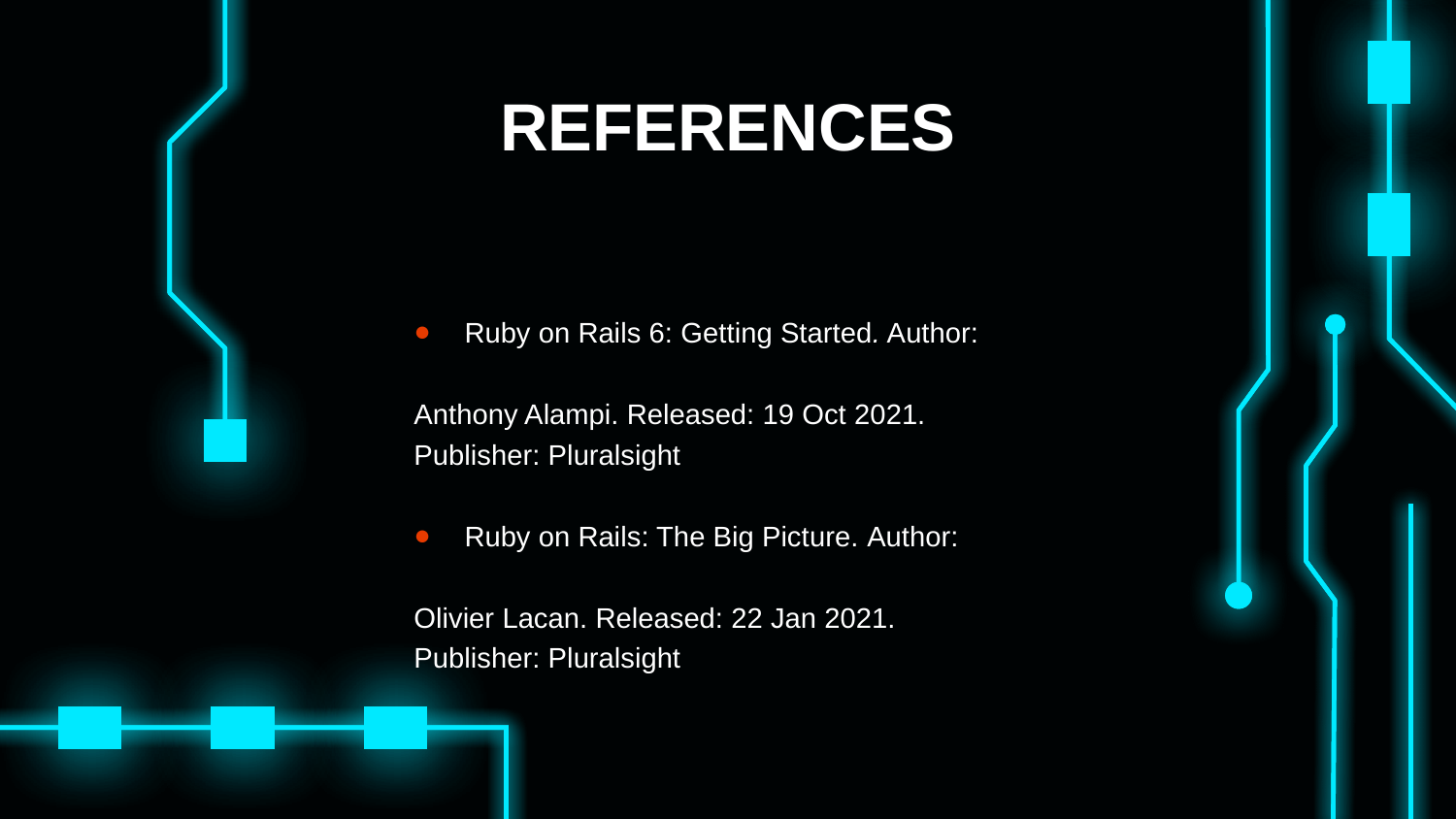

# REFERENCES

Ruby on Rails 6: Getting Started. Author:
Anthony Alampi. Released: 19 Oct 2021. Publisher: Pluralsight

Ruby on Rails: The Big Picture. Author:
Olivier Lacan. Released: 22 Jan 2021. Publisher: Pluralsight